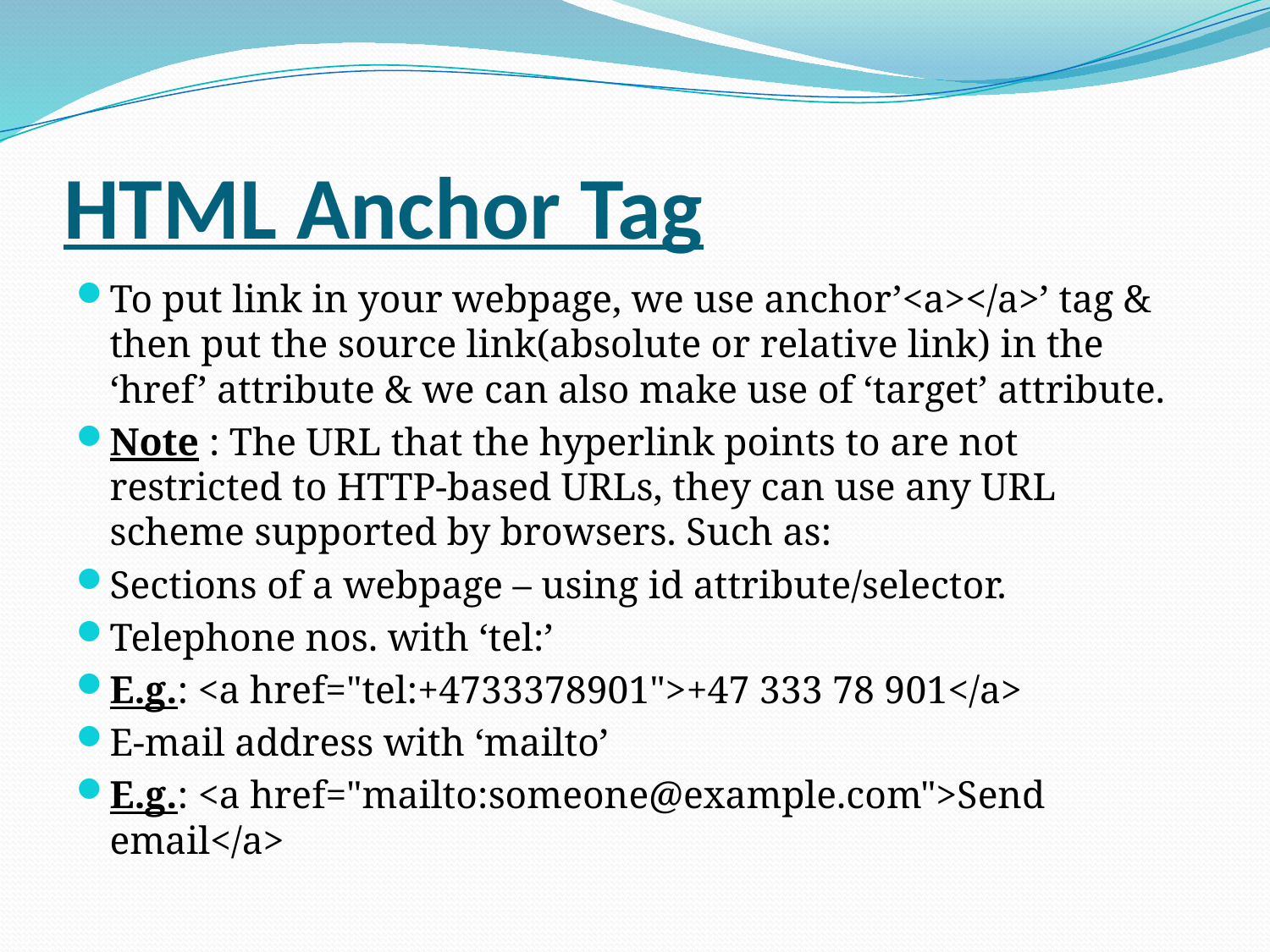

# HTML Anchor Tag
To put link in your webpage, we use anchor’<a></a>’ tag & then put the source link(absolute or relative link) in the ‘href’ attribute & we can also make use of ‘target’ attribute.
Note : The URL that the hyperlink points to are not restricted to HTTP-based URLs, they can use any URL scheme supported by browsers. Such as:
Sections of a webpage – using id attribute/selector.
Telephone nos. with ‘tel:’
E.g.: <a href="tel:+4733378901">+47 333 78 901</a>
E-mail address with ‘mailto’
E.g.: <a href="mailto:someone@example.com">Send email</a>